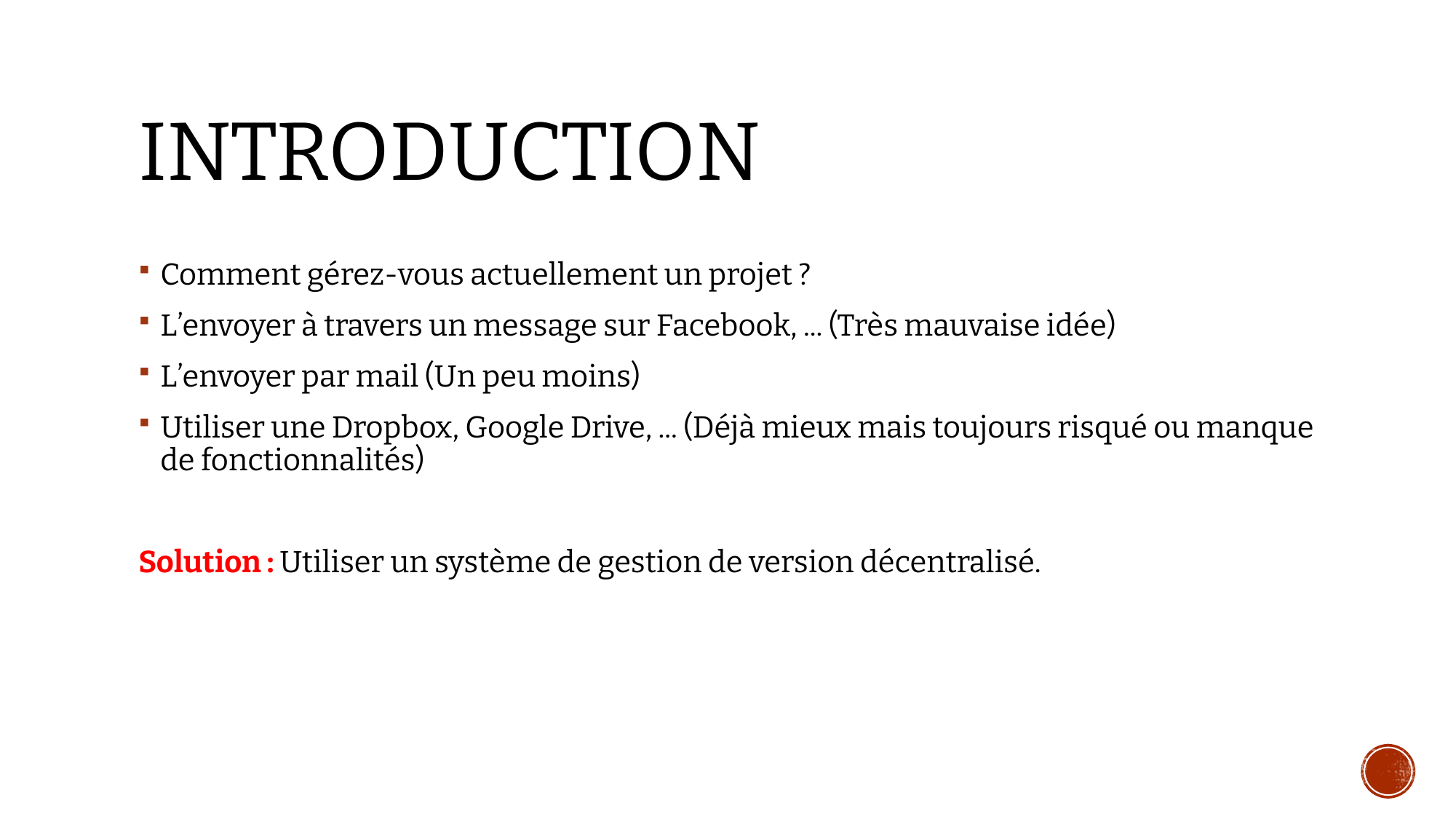

# Introduction
Comment gérez-vous actuellement un projet ?
L’envoyer à travers un message sur Facebook, ... (Très mauvaise idée)
L’envoyer par mail (Un peu moins)
Utiliser une Dropbox, Google Drive, ... (Déjà mieux mais toujours risqué ou manque de fonctionnalités)

Solution : Utiliser un système de gestion de version décentralisé.